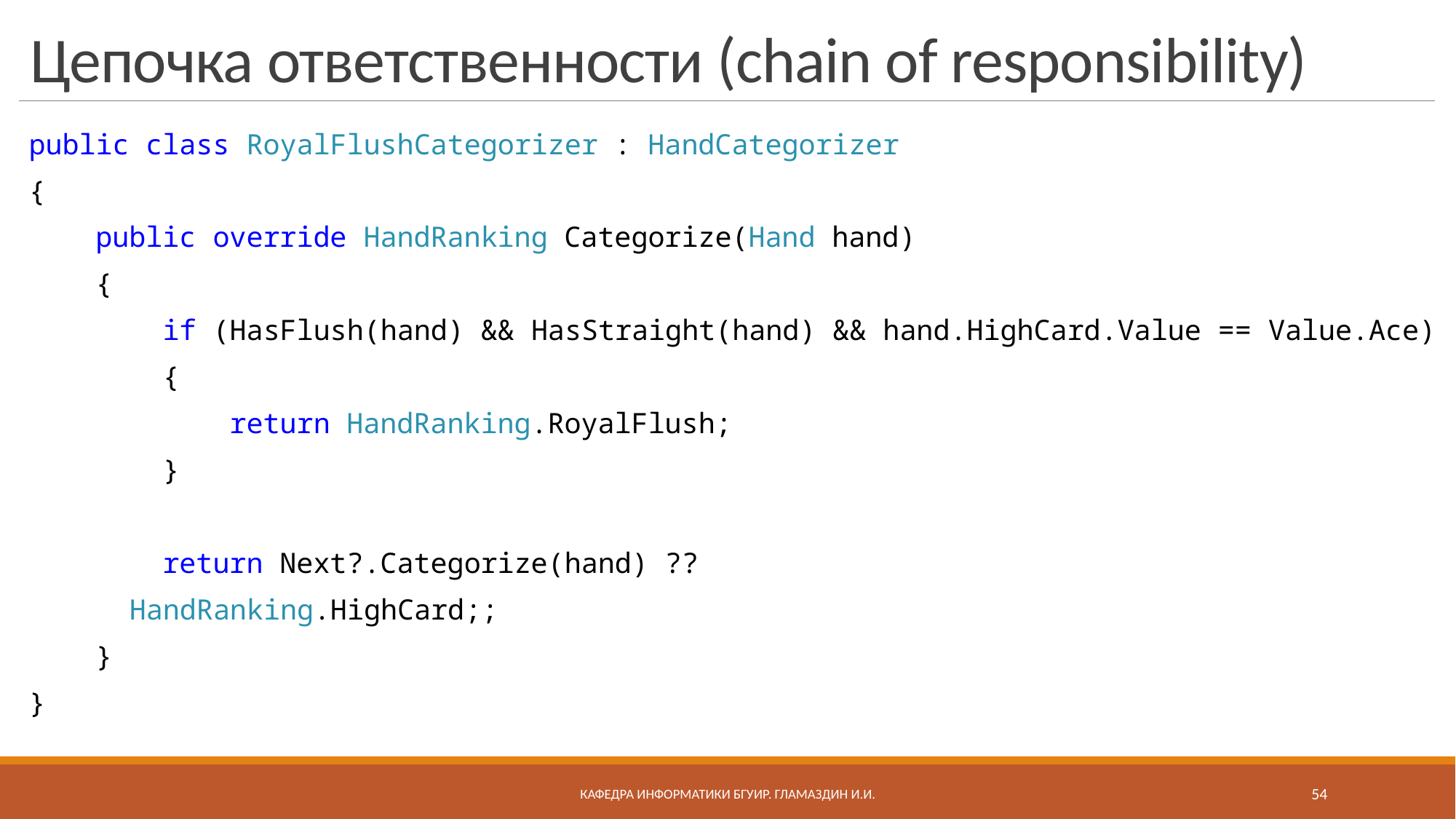

# Цепочка ответственности (chain of responsibility)
public class RoyalFlushCategorizer : HandCategorizer
{
    public override HandRanking Categorize(Hand hand)
    {
        if (HasFlush(hand) && HasStraight(hand) && hand.HighCard.Value == Value.Ace)
        {
            return HandRanking.RoyalFlush;
        }

        return Next?.Categorize(hand) ??
						 HandRanking.HighCard;;
    }
}
Кафедра информатики бгуир. Гламаздин И.и.
54